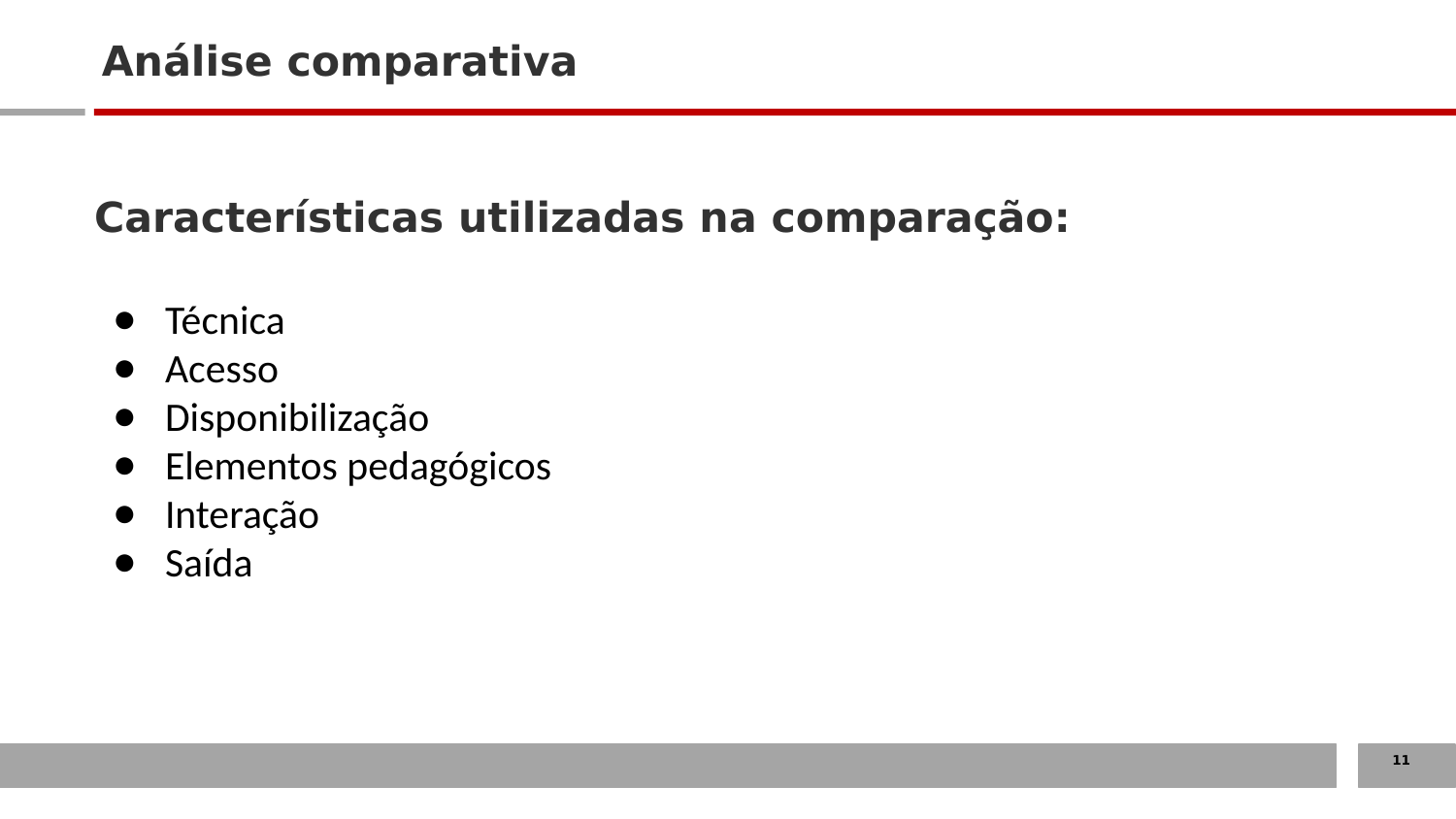

# Análise comparativa

Características utilizadas na comparação:
Técnica
Acesso
Disponibilização
Elementos pedagógicos
Interação
Saída
11